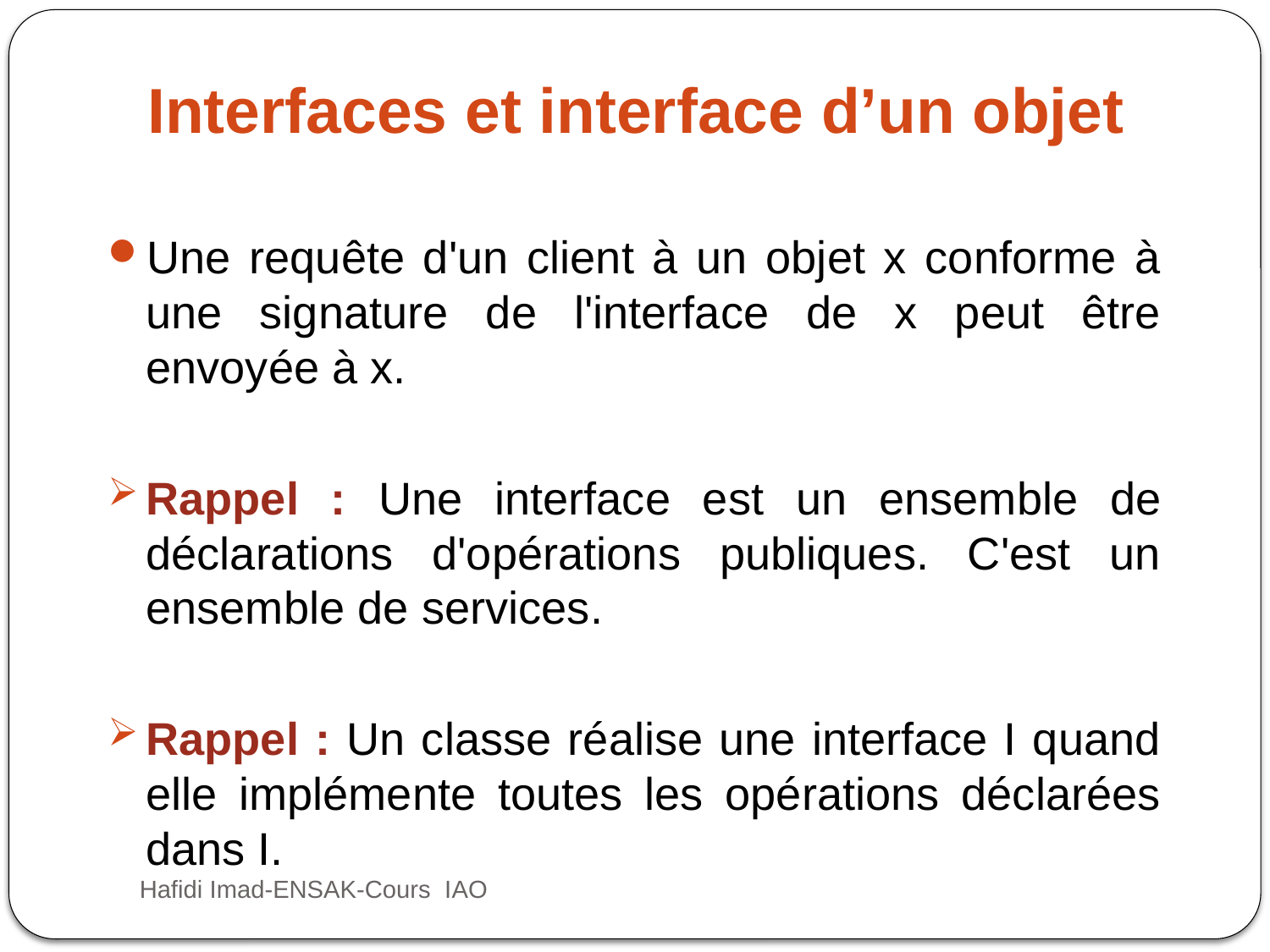

# Interfaces et interface d’un objet
Une requête d'un client à un objet x conforme à une signature de l'interface de x peut être envoyée à x.

Rappel : Une interface est un ensemble de déclarations d'opérations publiques. C'est un ensemble de services.

Rappel : Un classe réalise une interface I quand elle implémente toutes les opérations déclarées dans I.

Hafidi Imad-ENSAK-Cours  IAO